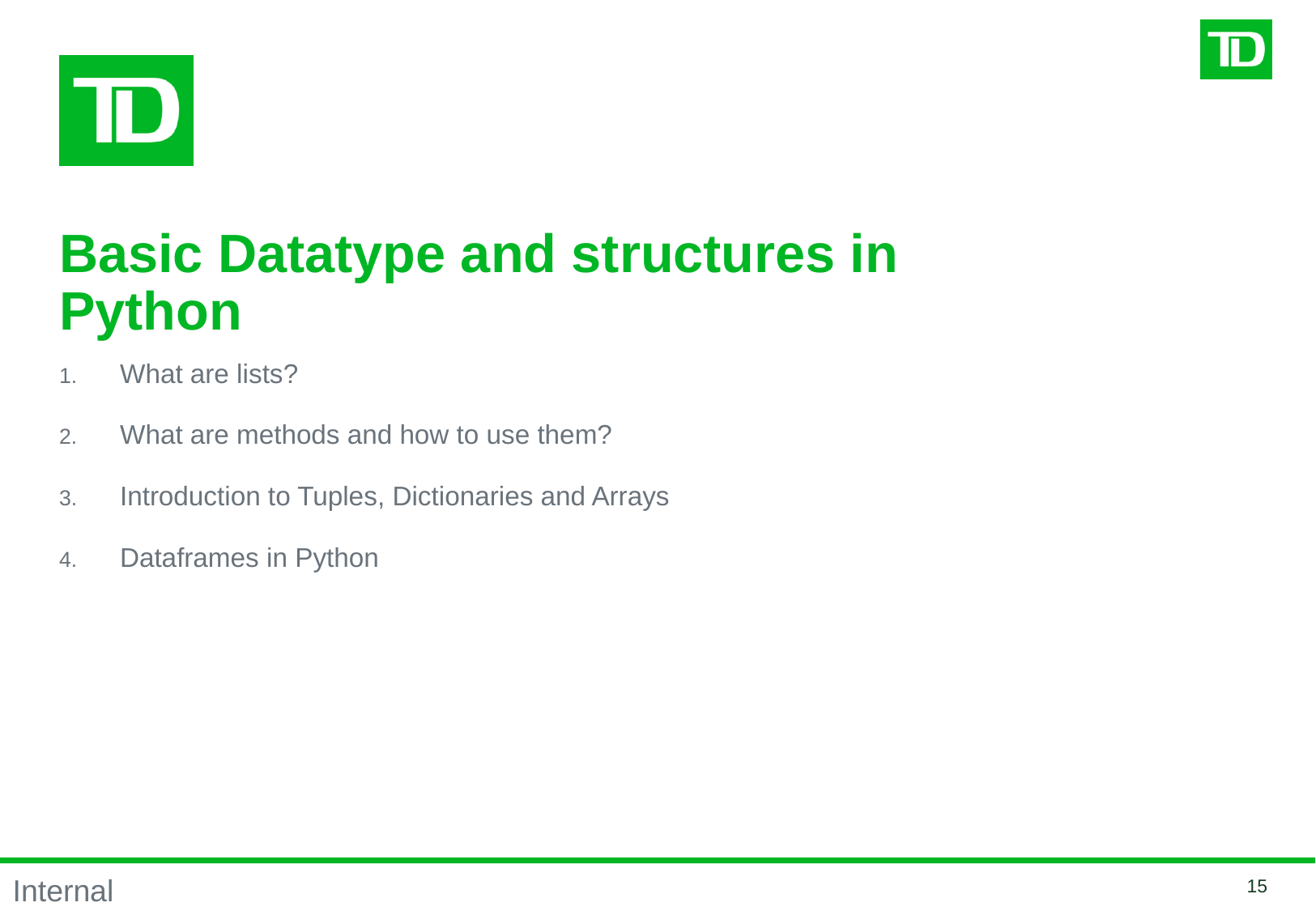

# Basic Datatype and structures in Python
What are lists?

What are methods and how to use them?

Introduction to Tuples, Dictionaries and Arrays

Dataframes in Python

15